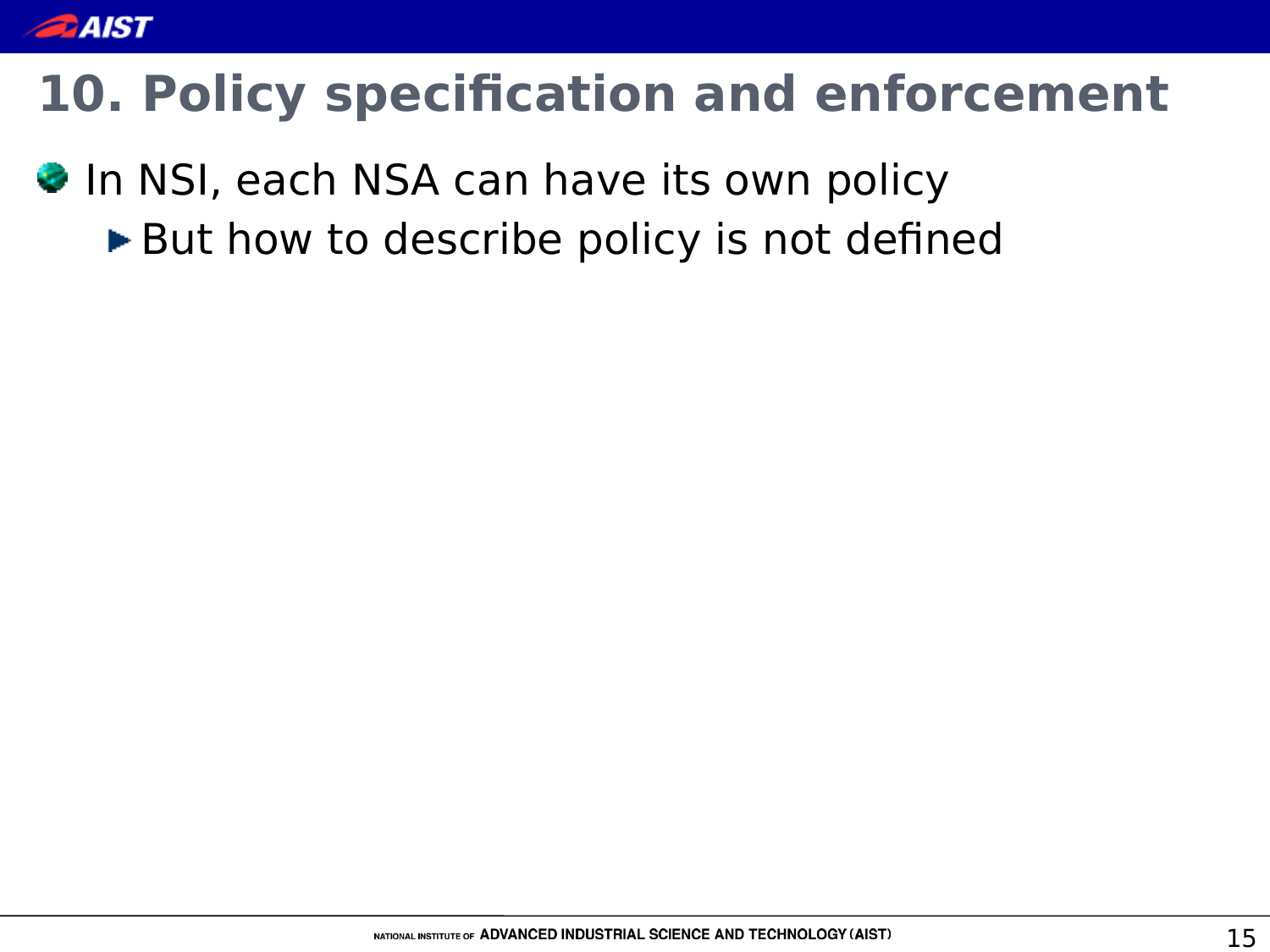

# 10. Policy specification and enforcement
In NSI, each NSA can have its own policy
But how to describe policy is not defined